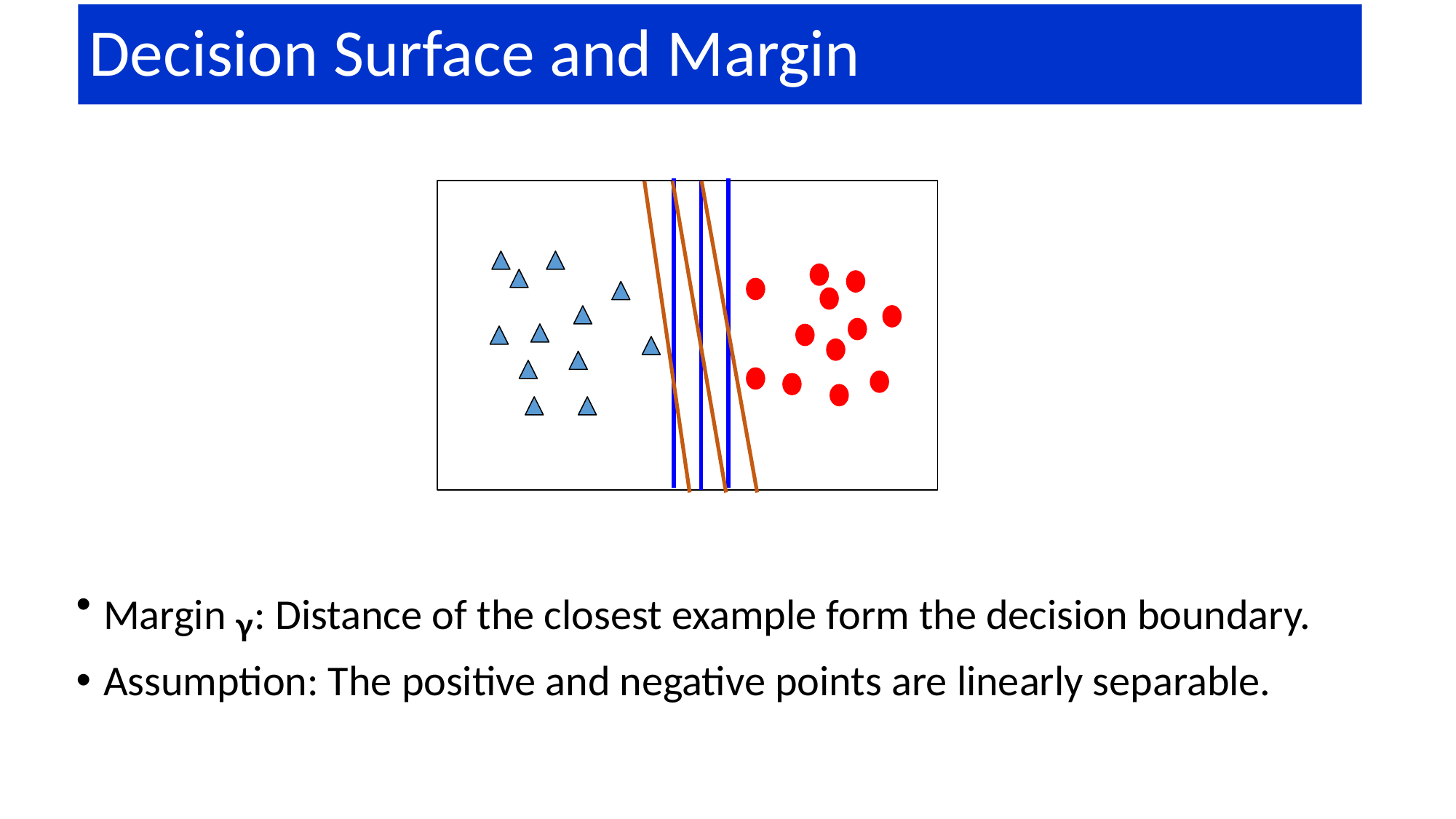

# Decision Surface and Margin

Margin ᵧ: Distance of the closest example form the decision boundary.
Assumption: The positive and negative points are linearly separable.